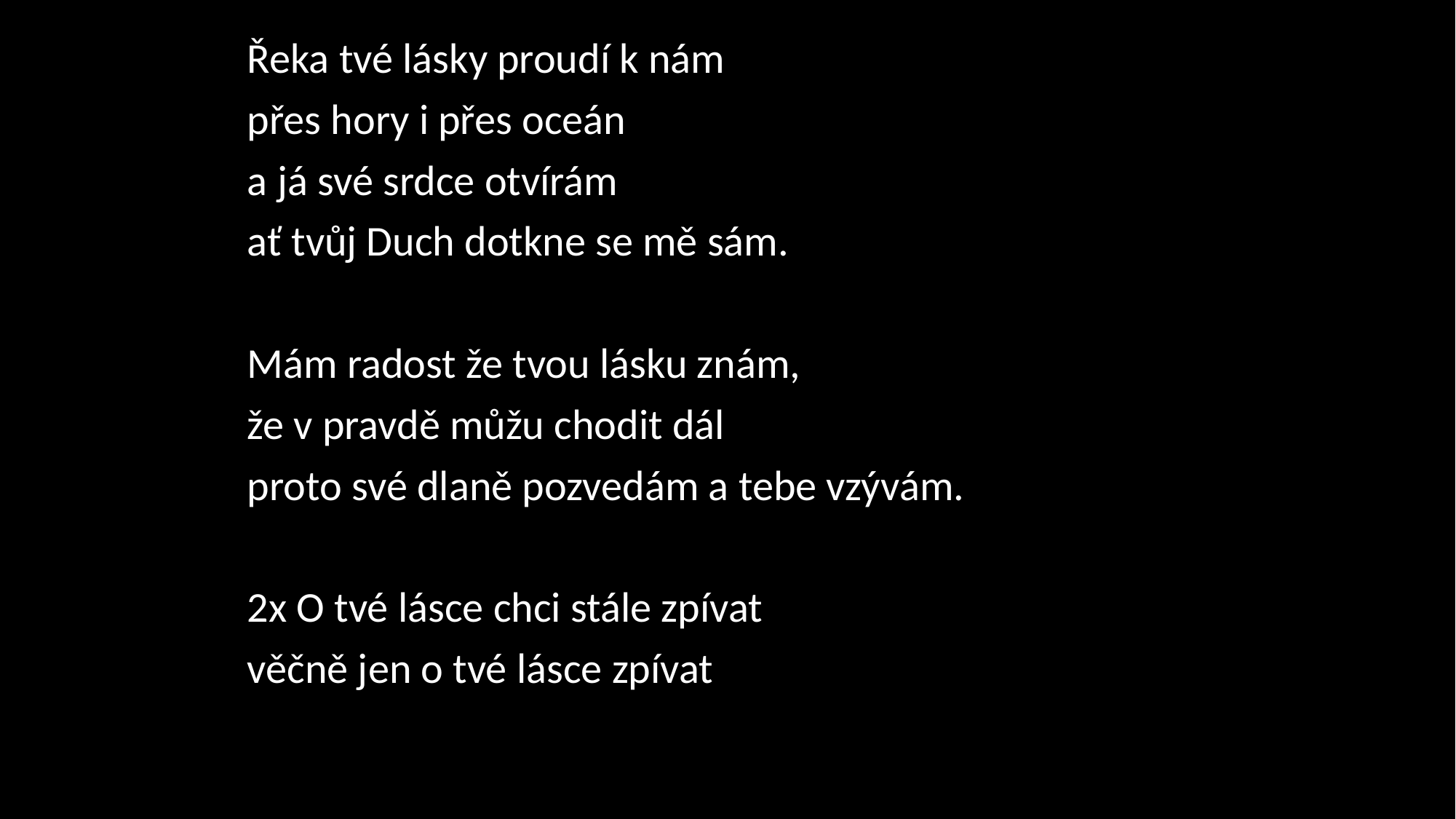

Řeka tvé lásky proudí k nám
přes hory i přes oceán
a já své srdce otvírám
ať tvůj Duch dotkne se mě sám.

Mám radost že tvou lásku znám,
že v pravdě můžu chodit dál
proto své dlaně pozvedám a tebe vzývám.

2x O tvé lásce chci stále zpívat
věčně jen o tvé lásce zpívat